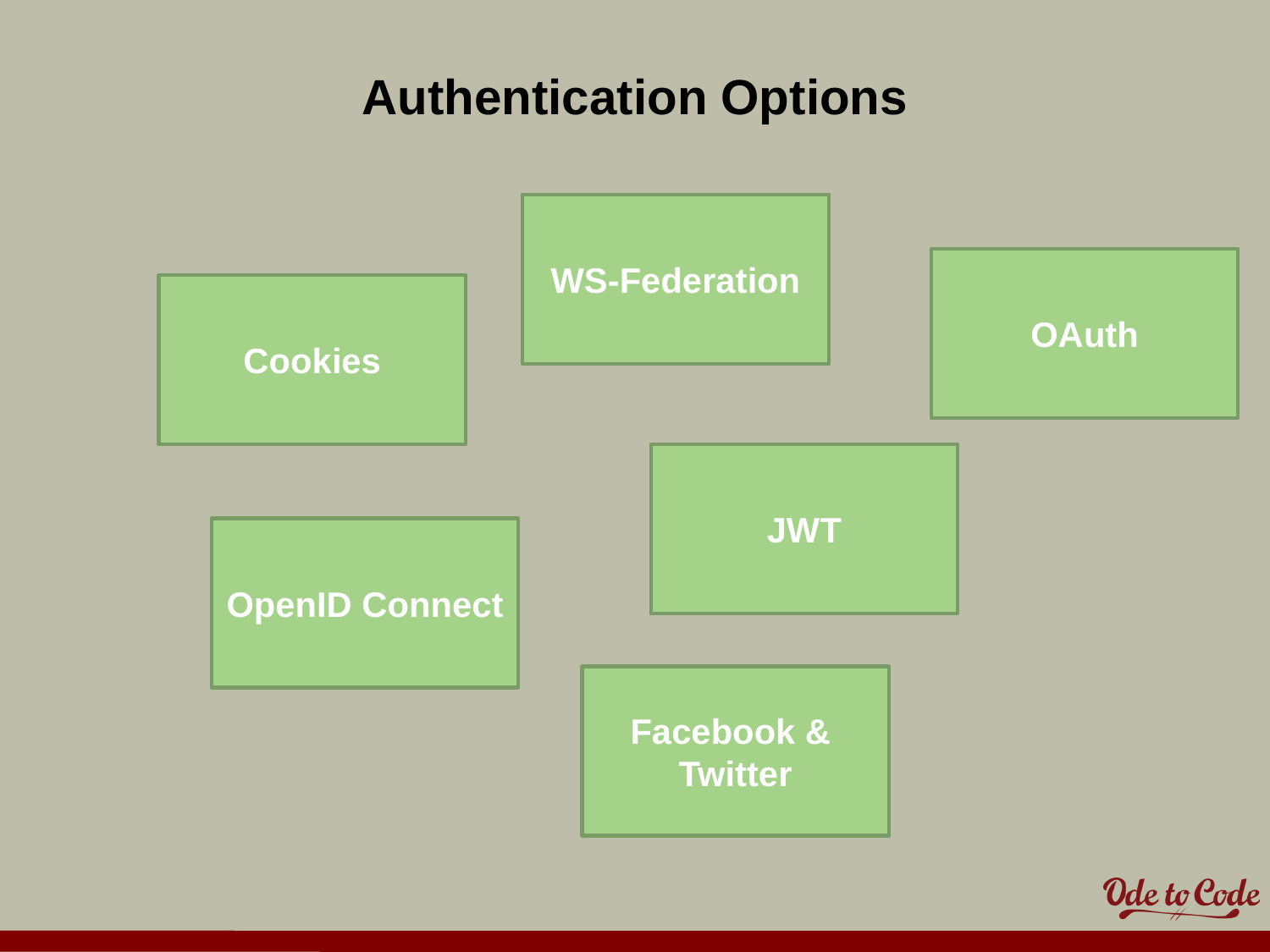

# Authentication Options
WS-Federation
OAuth
Cookies
JWT
OpenID Connect
Facebook &
Twitter